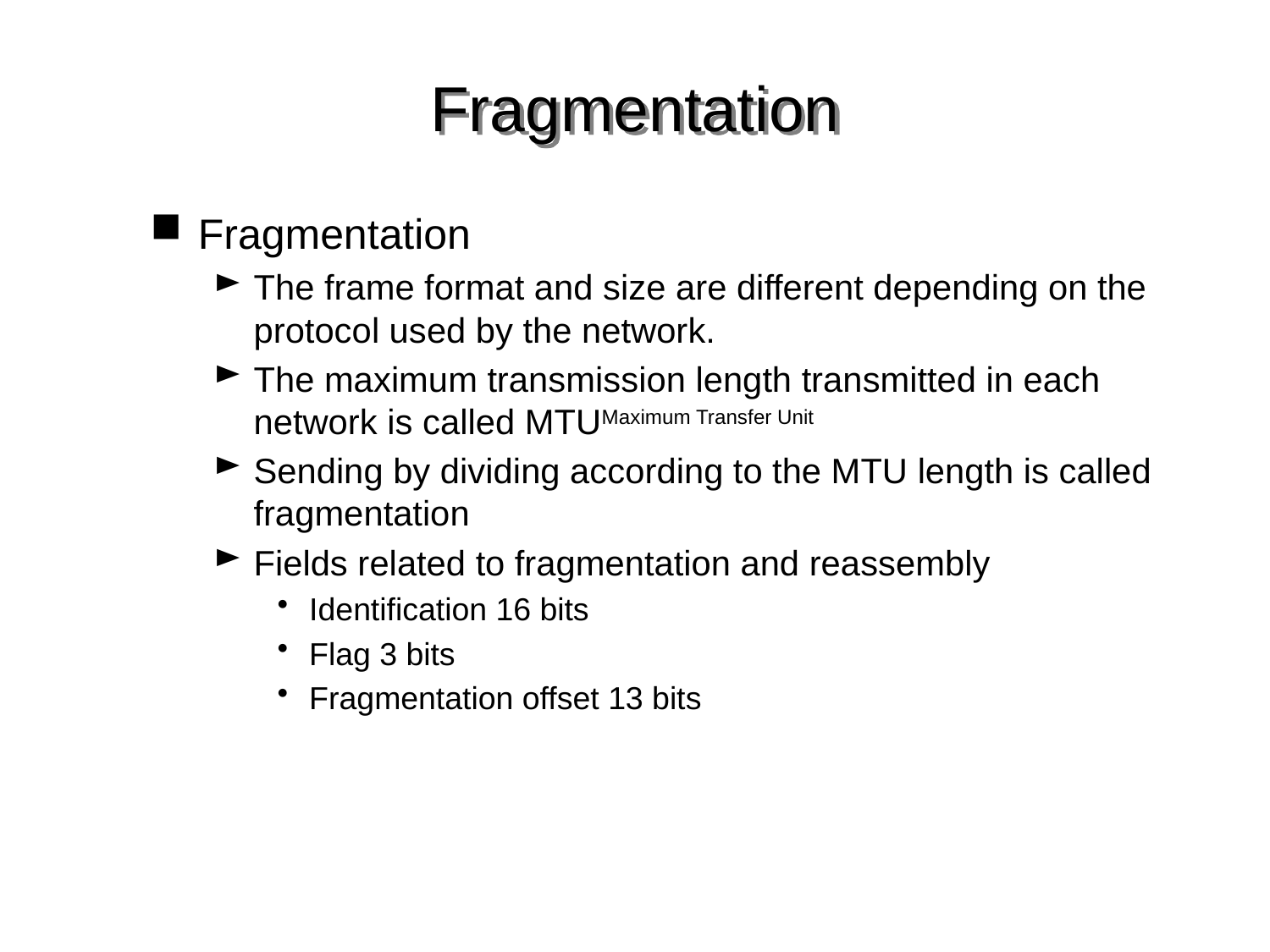

# Fragmentation
Fragmentation
The frame format and size are different depending on the protocol used by the network.
The maximum transmission length transmitted in each network is called MTUMaximum Transfer Unit
Sending by dividing according to the MTU length is called fragmentation
Fields related to fragmentation and reassembly
Identification 16 bits
Flag 3 bits
Fragmentation offset 13 bits
18